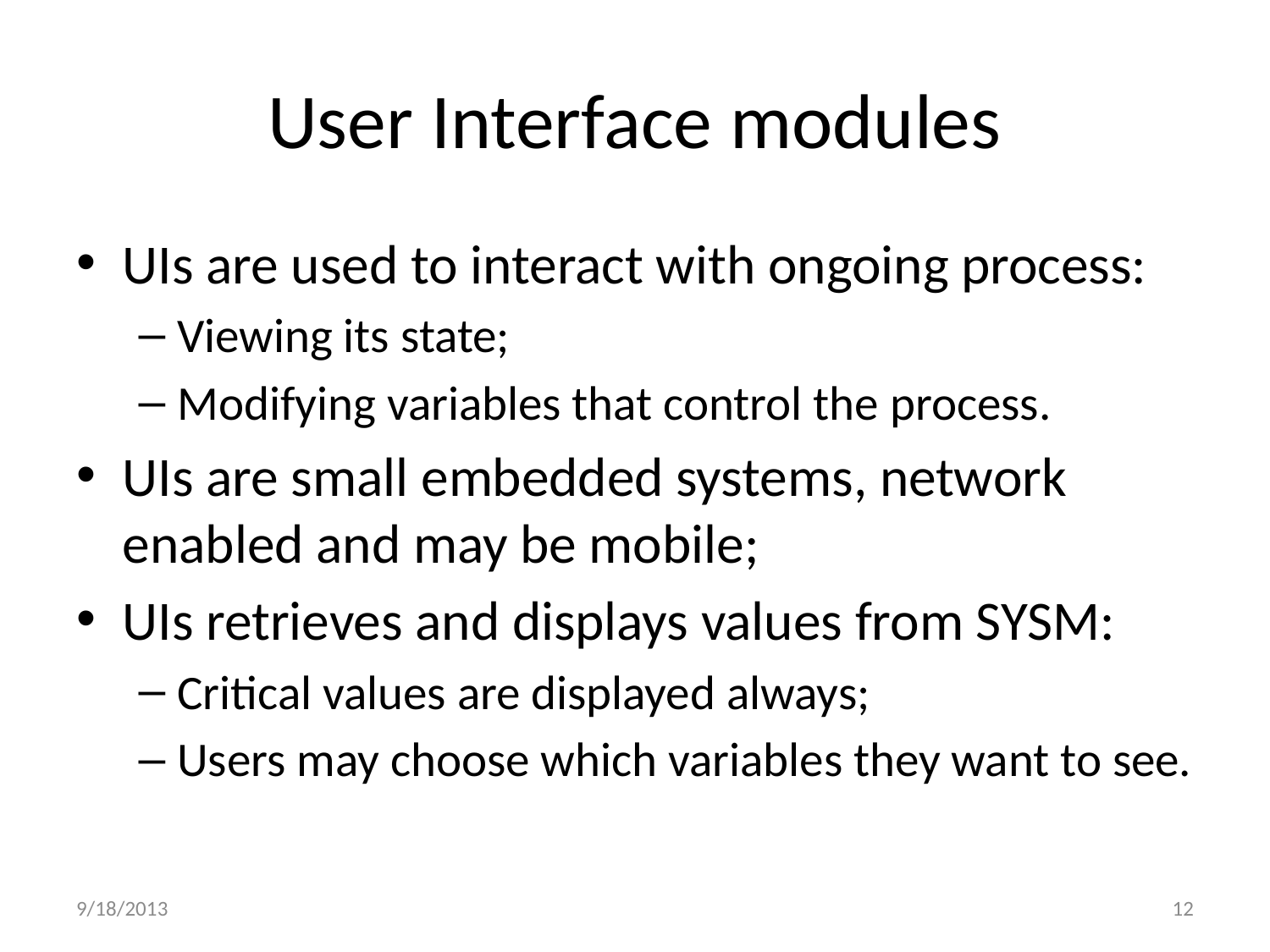

# User Interface modules
UIs are used to interact with ongoing process:
Viewing its state;
Modifying variables that control the process.
UIs are small embedded systems, network enabled and may be mobile;
UIs retrieves and displays values from SYSM:
Critical values are displayed always;
Users may choose which variables they want to see.

9/18/2013
12